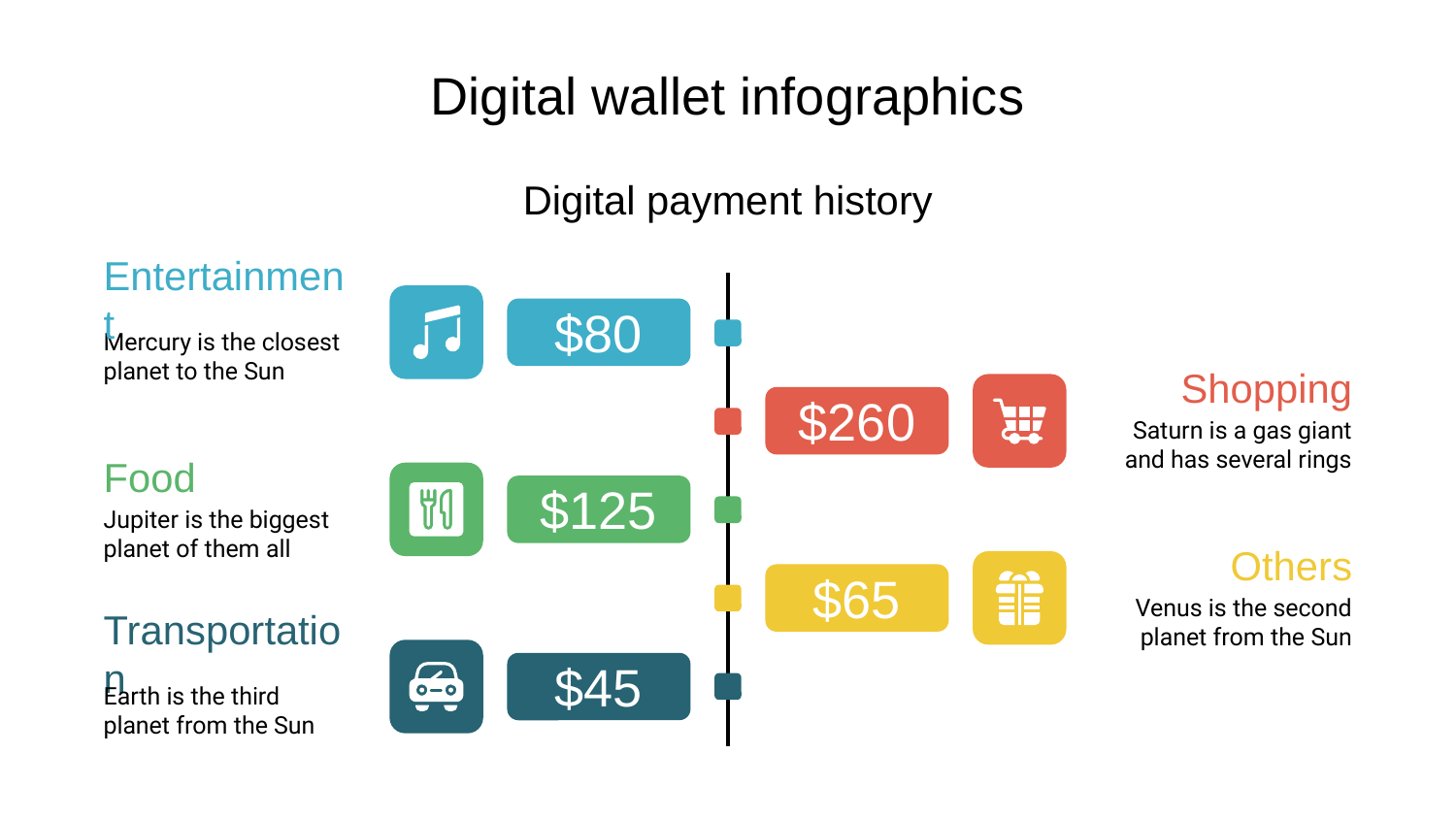

# Digital wallet infographics
Digital payment history
Entertainment

$80

Mercury is the closest planet to the Sun

Shopping

$260

Saturn is a gas giant and has several rings

Food

$125

Jupiter is the biggest planet of them all

Others

$65

Venus is the second planet from the Sun

Transportation

$45

Earth is the third planet from the Sun